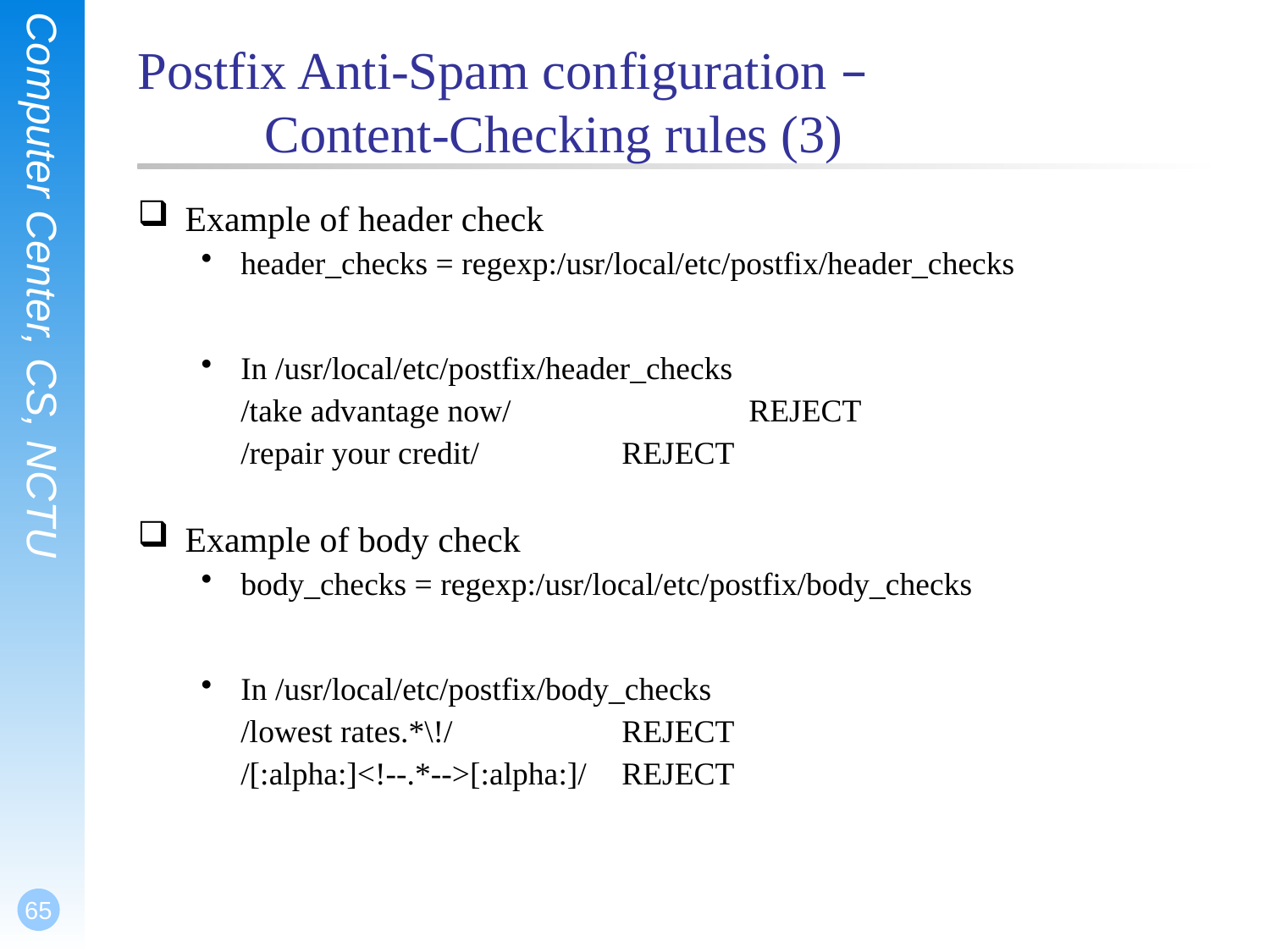

# Postfix Anti-Spam configuration – Content-Checking rules (3)
Example of header check
header_checks = regexp:/usr/local/etc/postfix/header_checks

In /usr/local/etc/postfix/header_checks
	/take advantage now/		REJECT
	/repair your credit/		REJECT

Example of body check
body_checks = regexp:/usr/local/etc/postfix/body_checks

In /usr/local/etc/postfix/body_checks
	/lowest rates.*\!/		REJECT
	/[:alpha:]<!--.*-->[:alpha:]/	REJECT